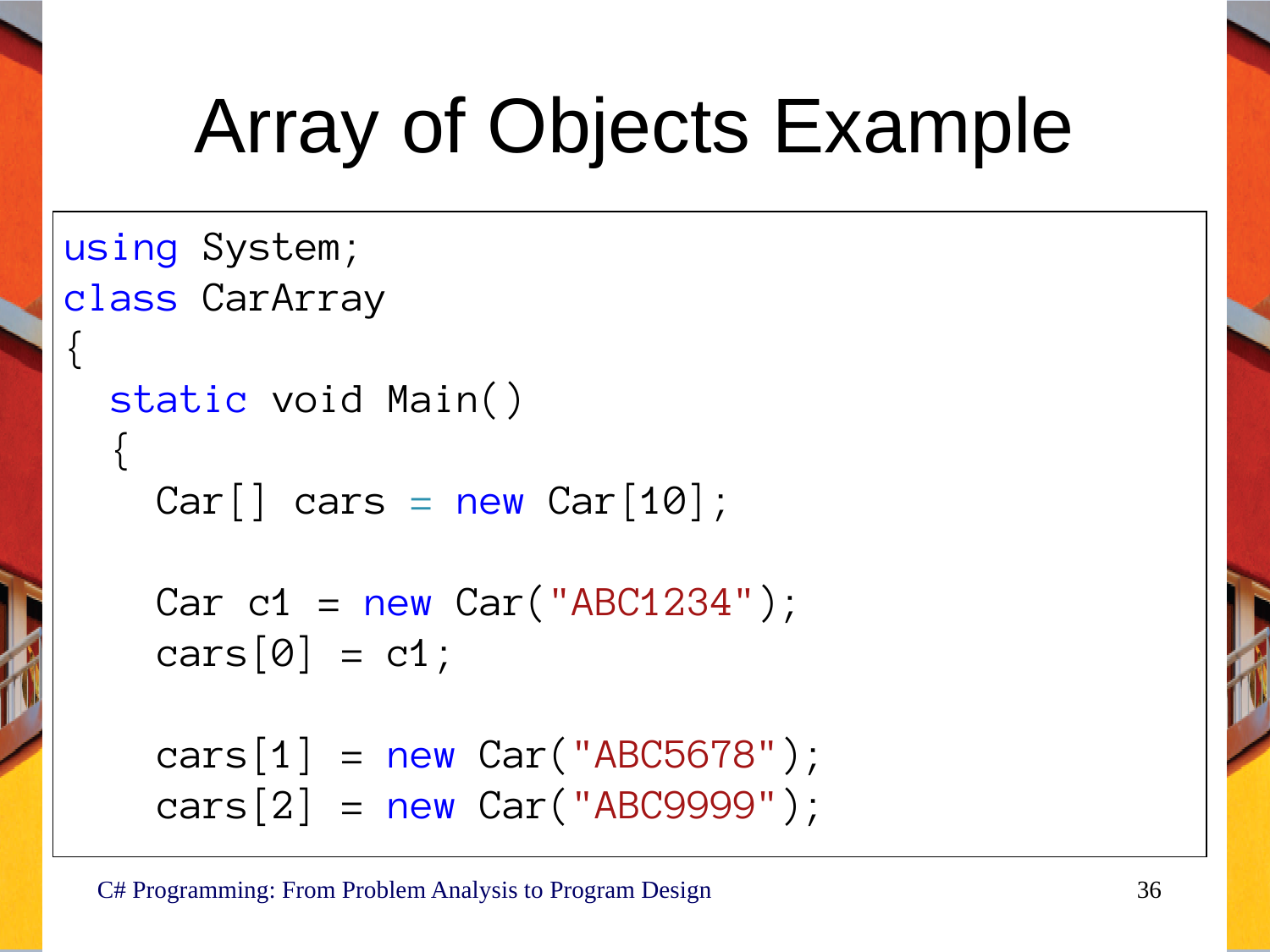

# Array of Objects Example
using System;
class CarArray
{
  static void Main()
  {
    Car[] cars = new Car[10];

    Car c1 = new Car("ABC1234");
    cars[0] = c1;

    cars[1] = new Car("ABC5678");
    cars[2] = new Car("ABC9999");

C# Programming: From Problem Analysis to Program Design

36